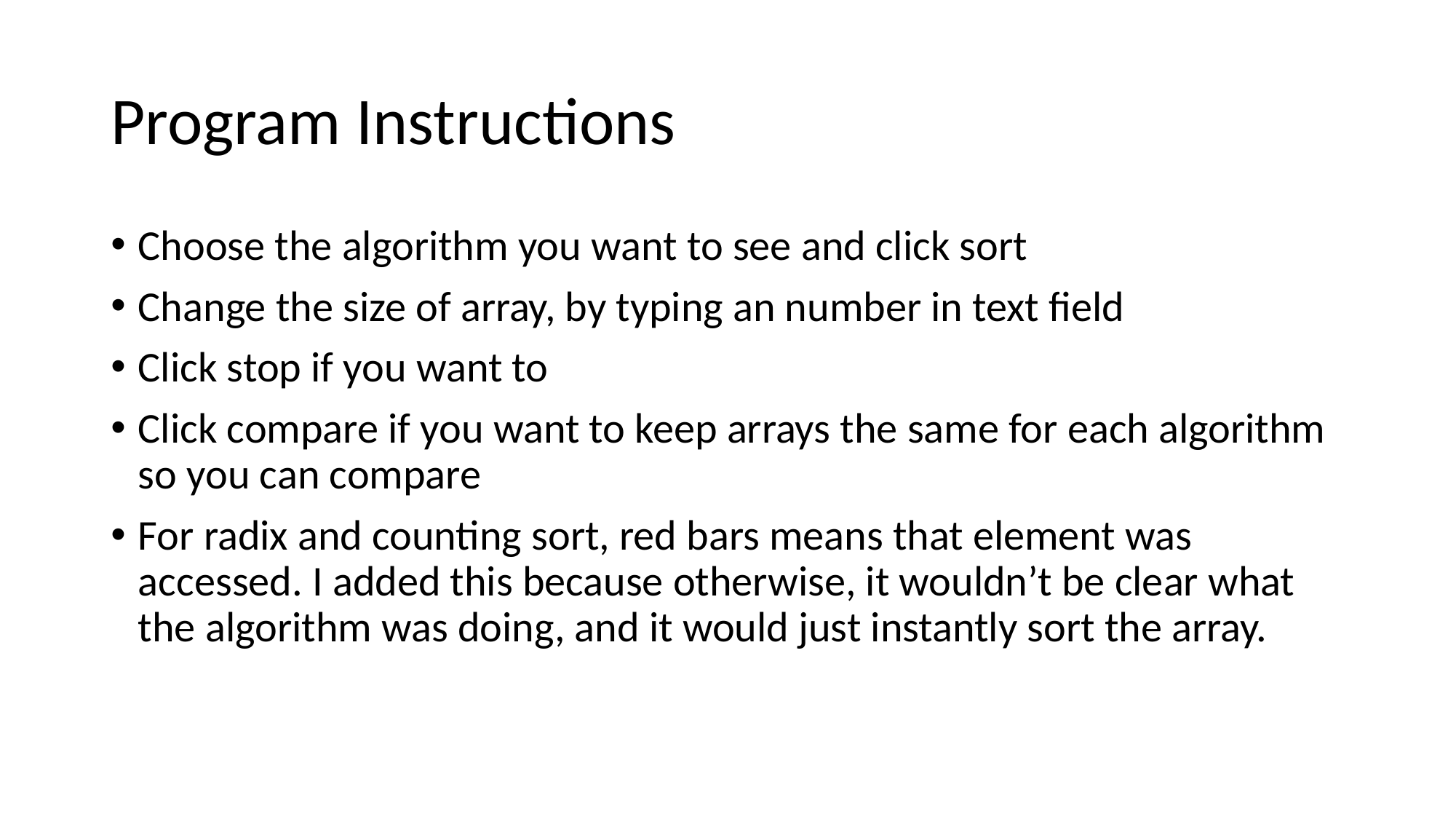

# Program Instructions
Choose the algorithm you want to see and click sort
Change the size of array, by typing an number in text field
Click stop if you want to
Click compare if you want to keep arrays the same for each algorithm so you can compare
For radix and counting sort, red bars means that element was accessed. I added this because otherwise, it wouldn’t be clear what the algorithm was doing, and it would just instantly sort the array.